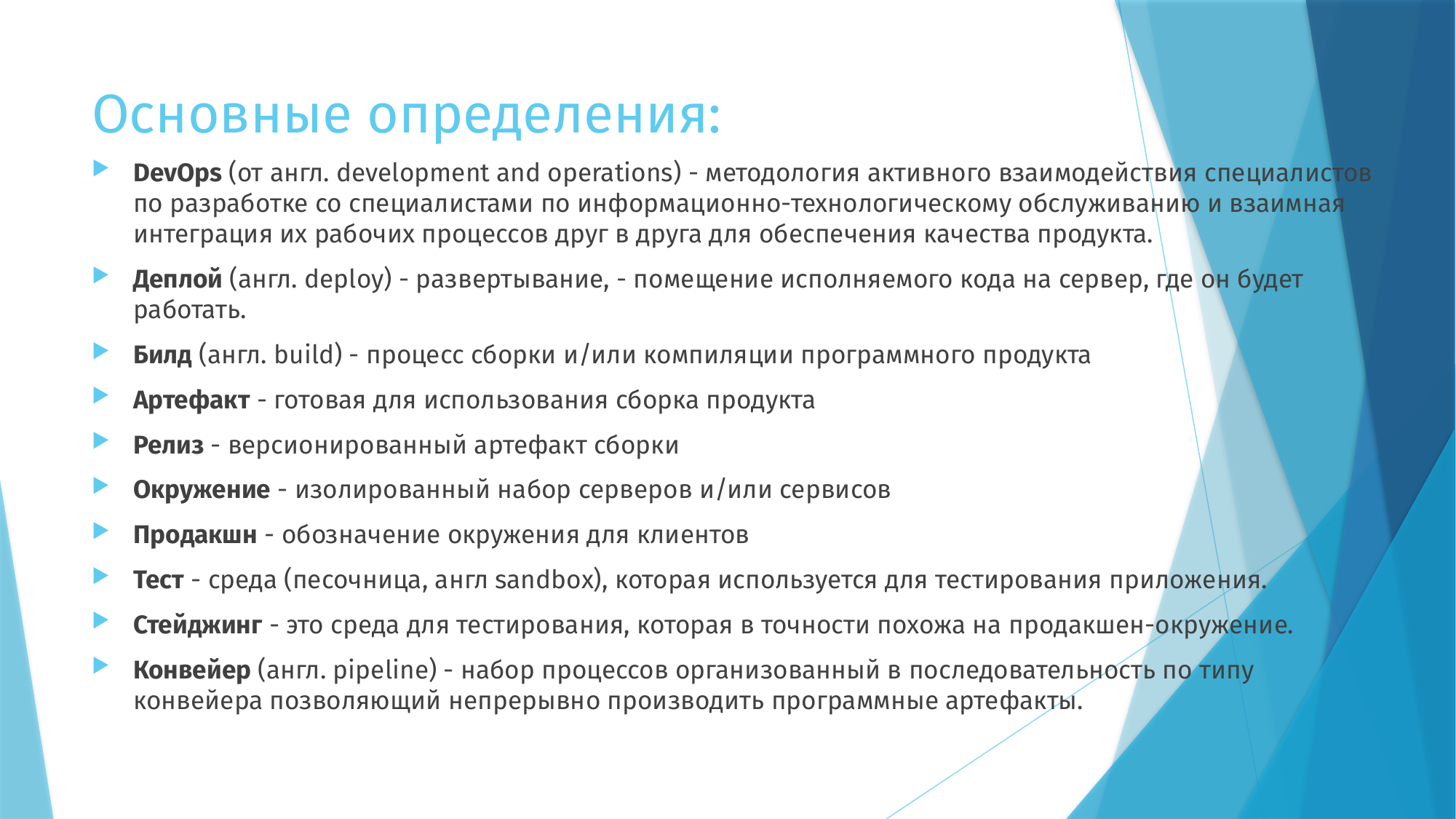

# Основные определения:
DevOps (от англ. development and operations) - методология активного взаимодействия специалистов по разработке со специалистами по информационно-технологическому обслуживанию и взаимная интеграция их рабочих процессов друг в друга для обеспечения качества продукта.
Деплой (англ. deploy) - развертывание, - помещение исполняемого кода на сервер, где он будет работать.
Билд (англ. build) - процесс сборки и/или компиляции программного продукта
Артефакт - готовая для использования сборка продукта
Релиз - версионированный артефакт сборки
Окружение - изолированный набор серверов и/или сервисов
Продакшн - обозначение окружения для клиентов
Тест - среда (песочница, англ sandbox), которая используется для тестирования приложения.
Стейджинг - это среда для тестирования, которая в точности похожа на продакшен-окружение.
Конвейер (англ. pipeline) - набор процессов организованный в последовательность по типу конвейера позволяющий непрерывно производить программные артефакты.